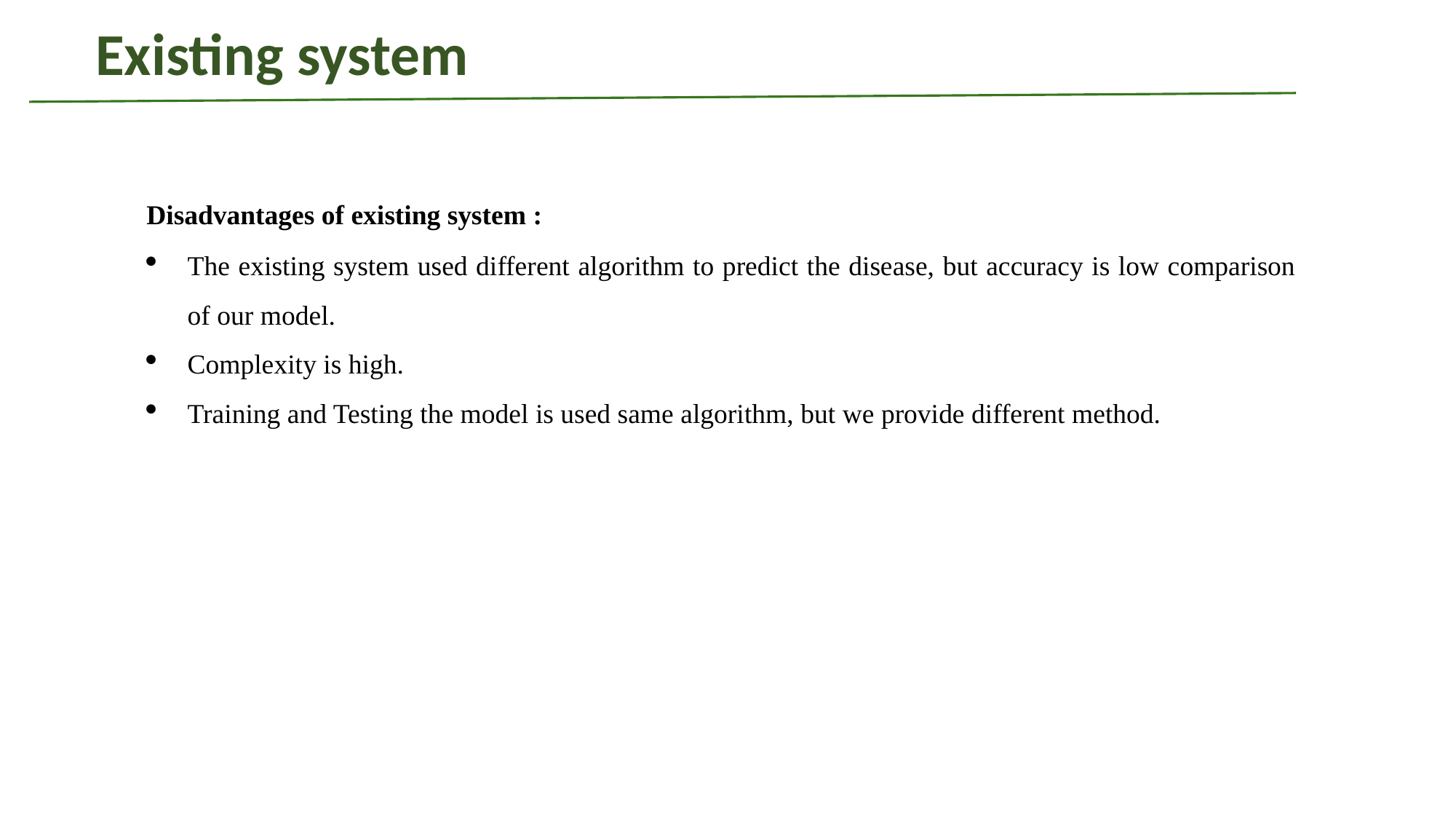

# Existing system
Disadvantages of existing system :
The existing system used different algorithm to predict the disease, but accuracy is low comparison of our model.
Complexity is high.
Training and Testing the model is used same algorithm, but we provide different method.